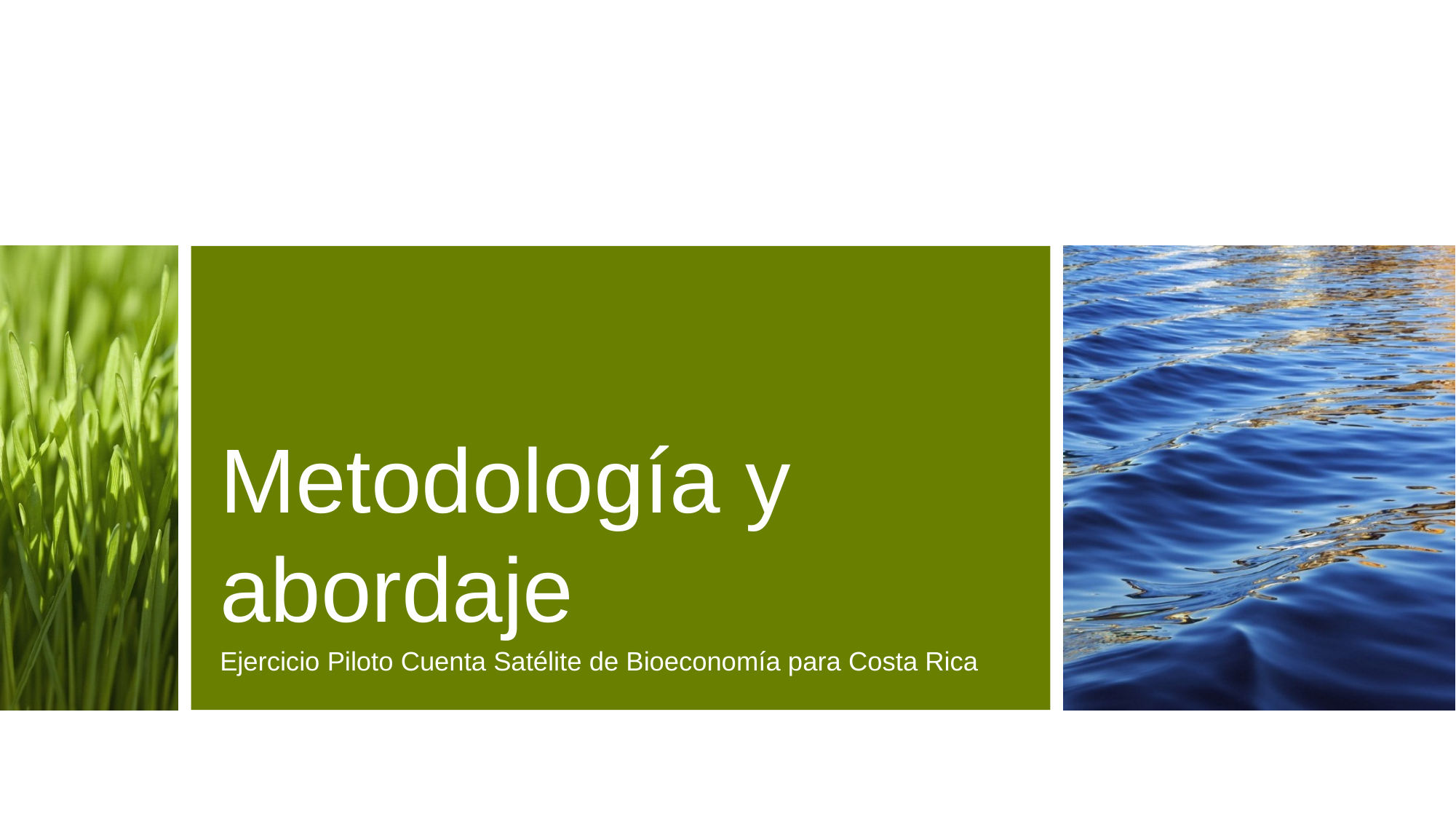

# Metodología y abordaje
Ejercicio Piloto Cuenta Satélite de Bioeconomía para Costa Rica